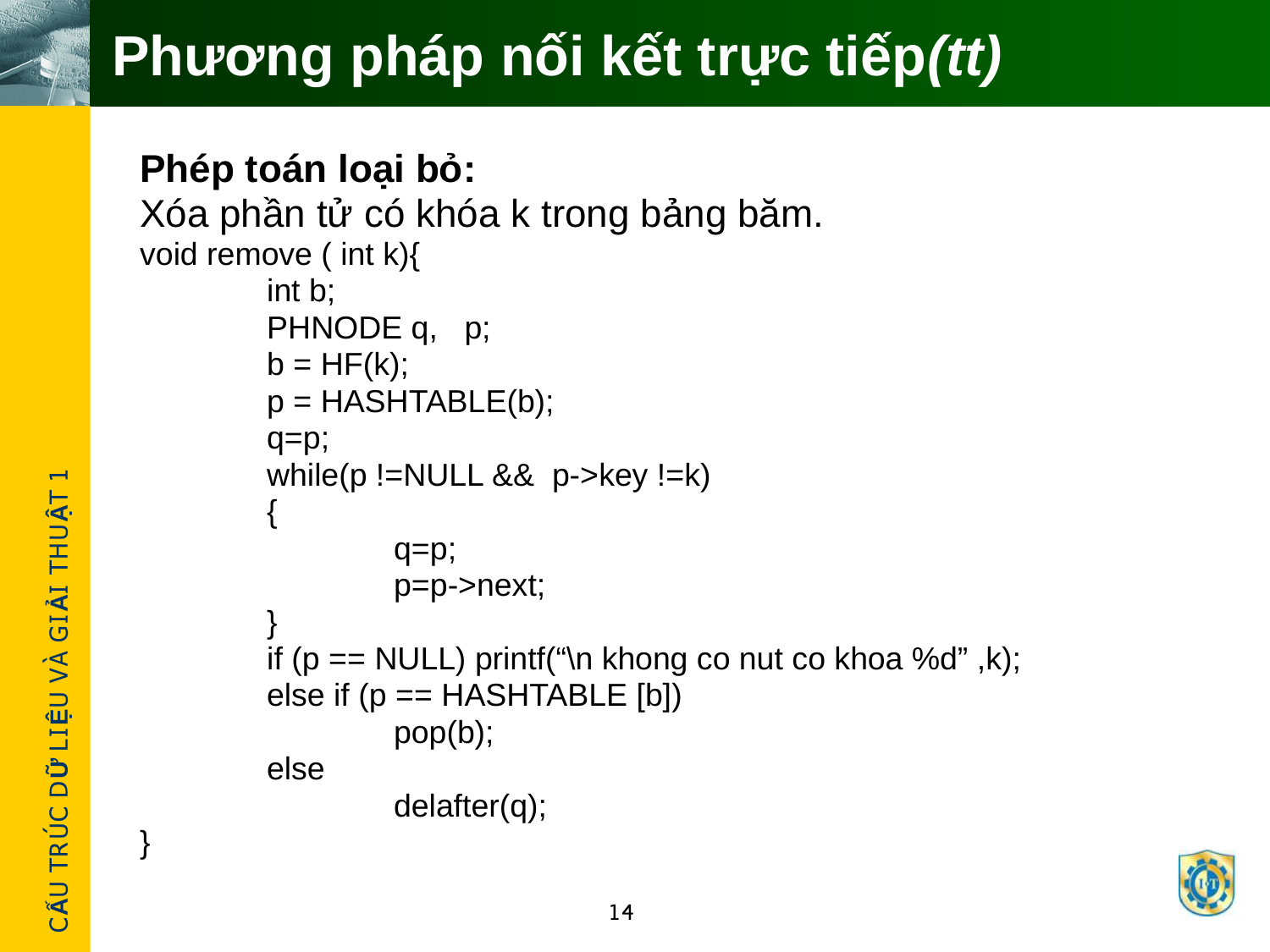

# Phương pháp nối kết trực tiếp(tt)
Phép toán loại bỏ:
Xóa phần tử có khóa k trong bảng băm.
void remove ( int k){
	int b;
    	PHNODE q,   p;
	b = HF(k);
	p = HASHTABLE(b);
	q=p;
	while(p !=NULL &&  p->key !=k)
	{
  		q=p;
  		p=p->next;
	}
	if (p == NULL) printf(“\n khong co nut co khoa %d” ,k);
	else if (p == HASHTABLE [b])
		pop(b);
	else
   		delafter(q);
}